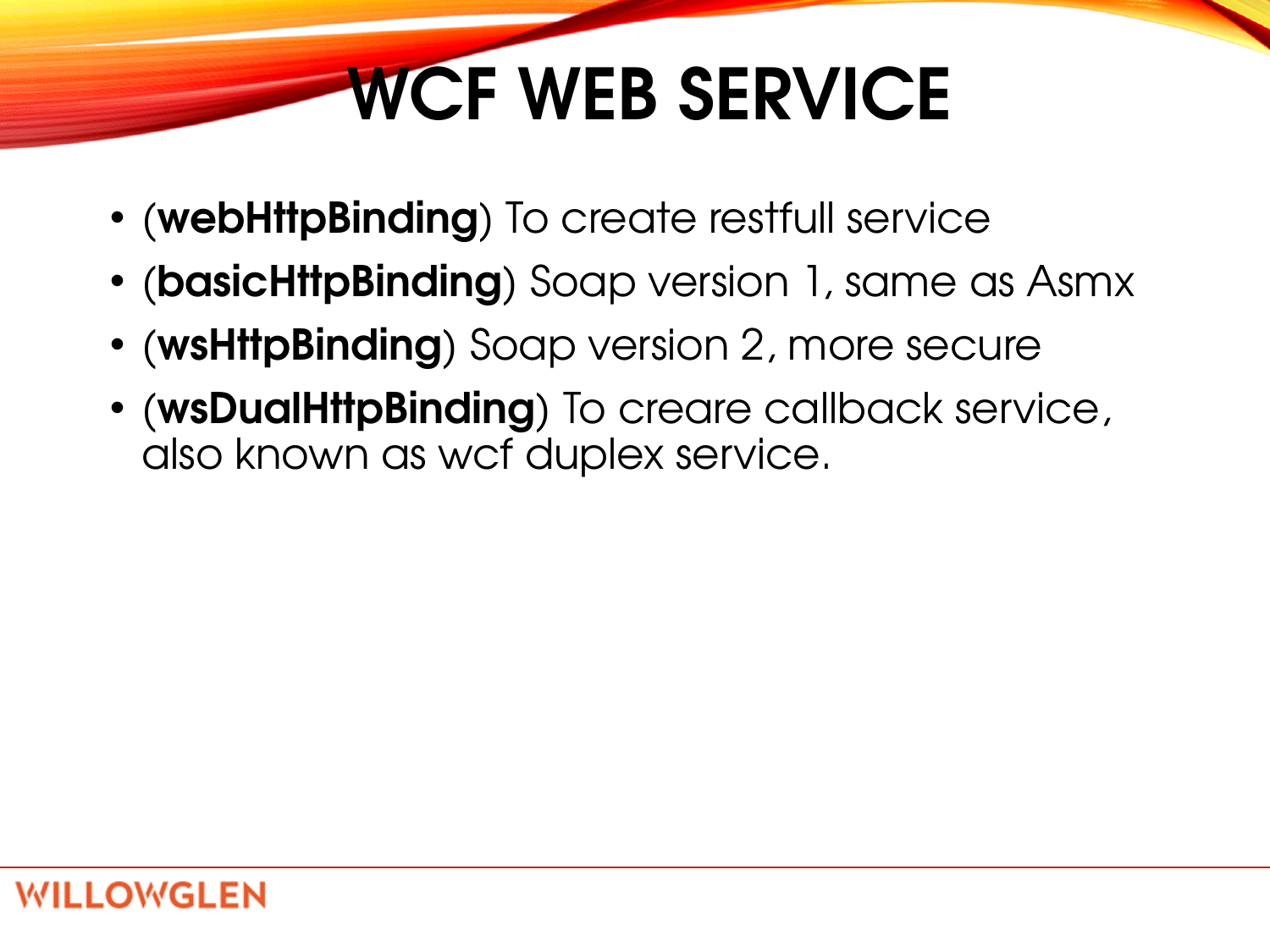

# WCF Web Service
(webHttpBinding) To create restfull service
(basicHttpBinding) Soap version 1, same as Asmx
(wsHttpBinding) Soap version 2, more secure
(wsDualHttpBinding) To creare callback service, also known as wcf duplex service.